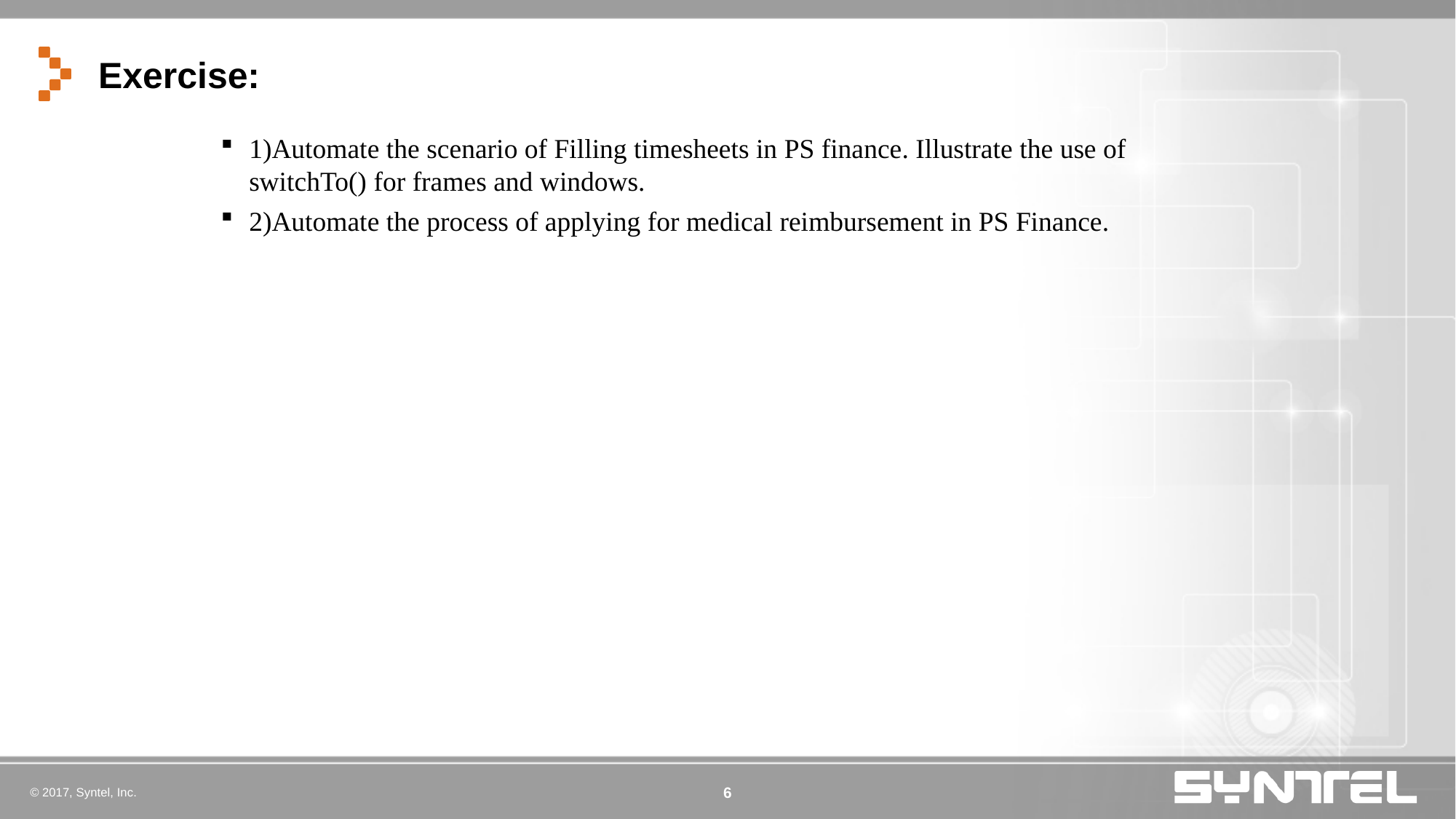

# Exercise:
1)Automate the scenario of Filling timesheets in PS finance. Illustrate the use of switchTo() for frames and windows.
2)Automate the process of applying for medical reimbursement in PS Finance.